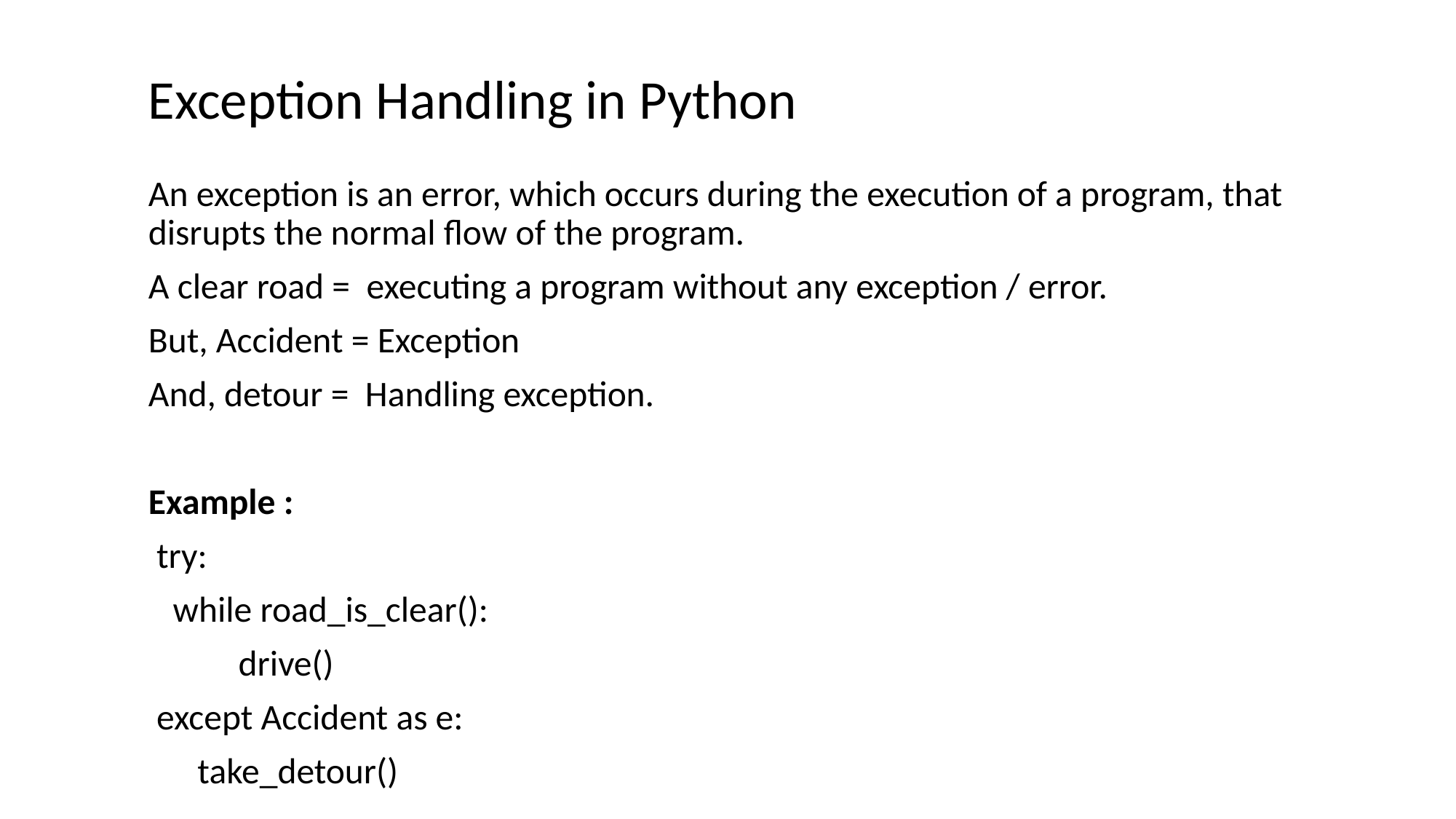

# Exception Handling in Python
An exception is an error, which occurs during the execution of a program, that disrupts the normal flow of the program.
A clear road =  executing a program without any exception / error.
But, Accident = Exception
And, detour =  Handling exception.

Example :
 try:
   while road_is_clear():
           drive()
 except Accident as e:
      take_detour()